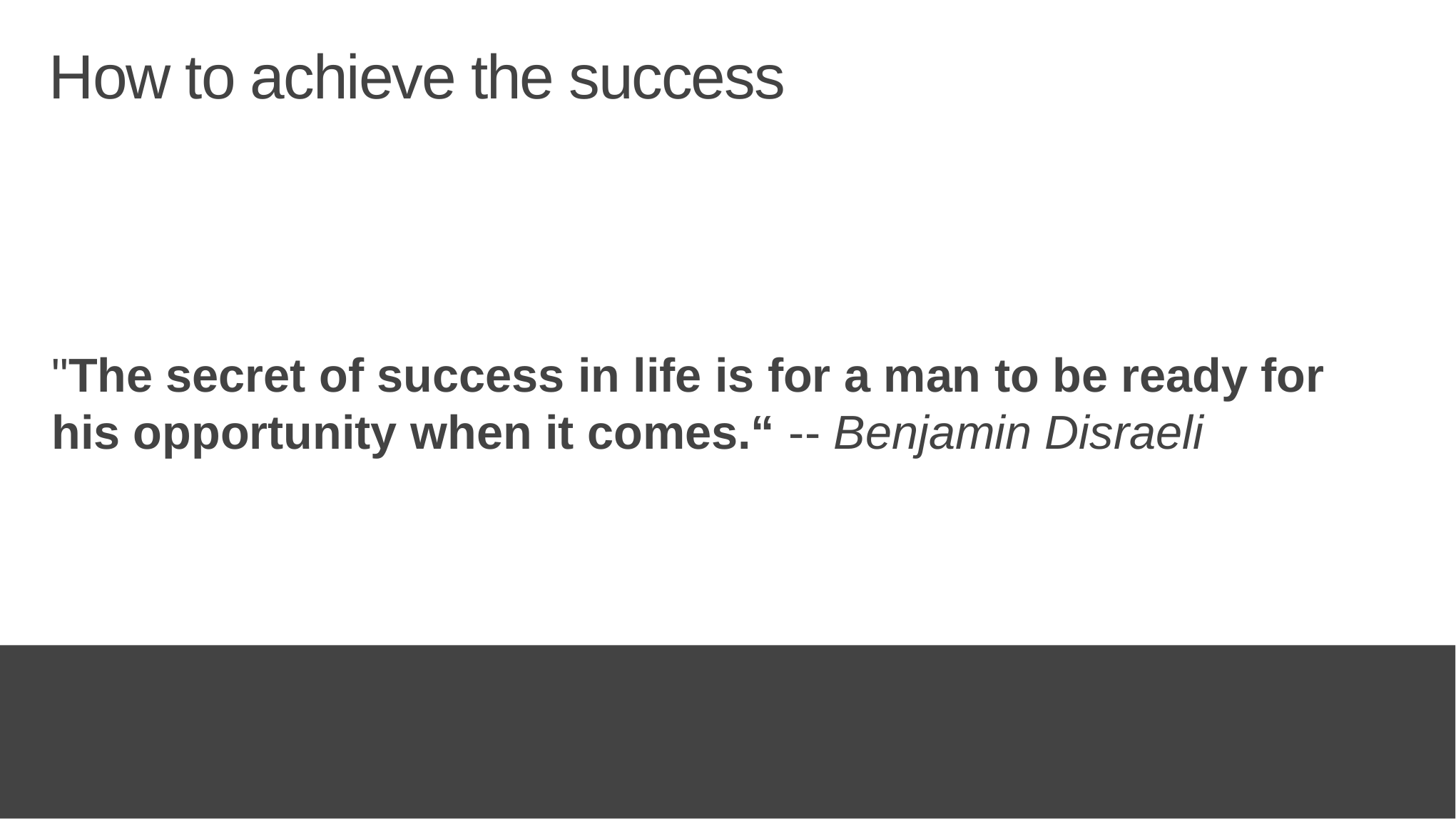

# How to achieve the success
"The secret of success in life is for a man to be ready for his opportunity when it comes.“ -- Benjamin Disraeli

Footnote
16